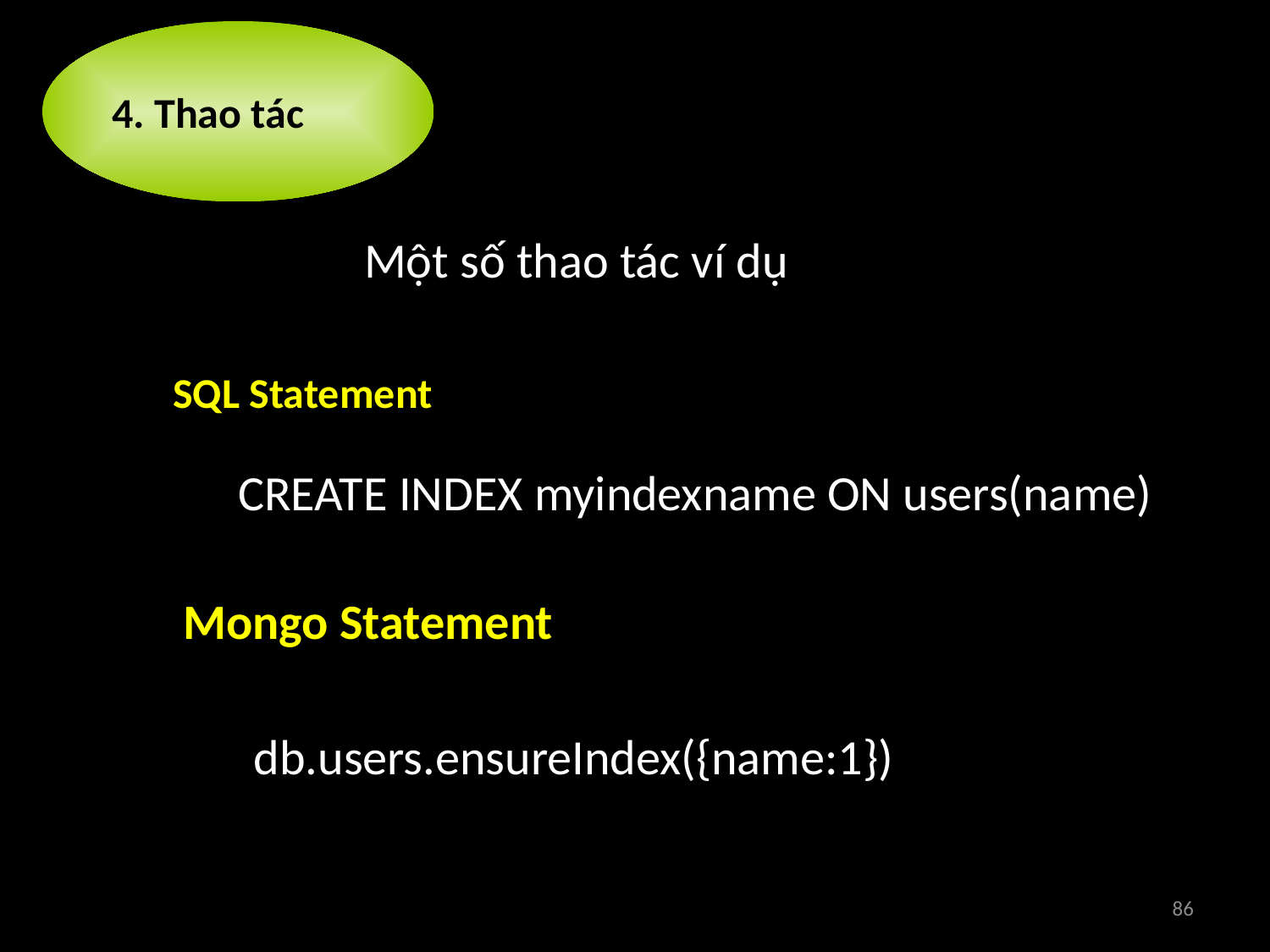

4. Thao tác
Một số thao tác ví dụ
SQL Statement
CREATE INDEX myindexname ON users(name)
Mongo Statement
db.users.ensureIndex({name:1})
86